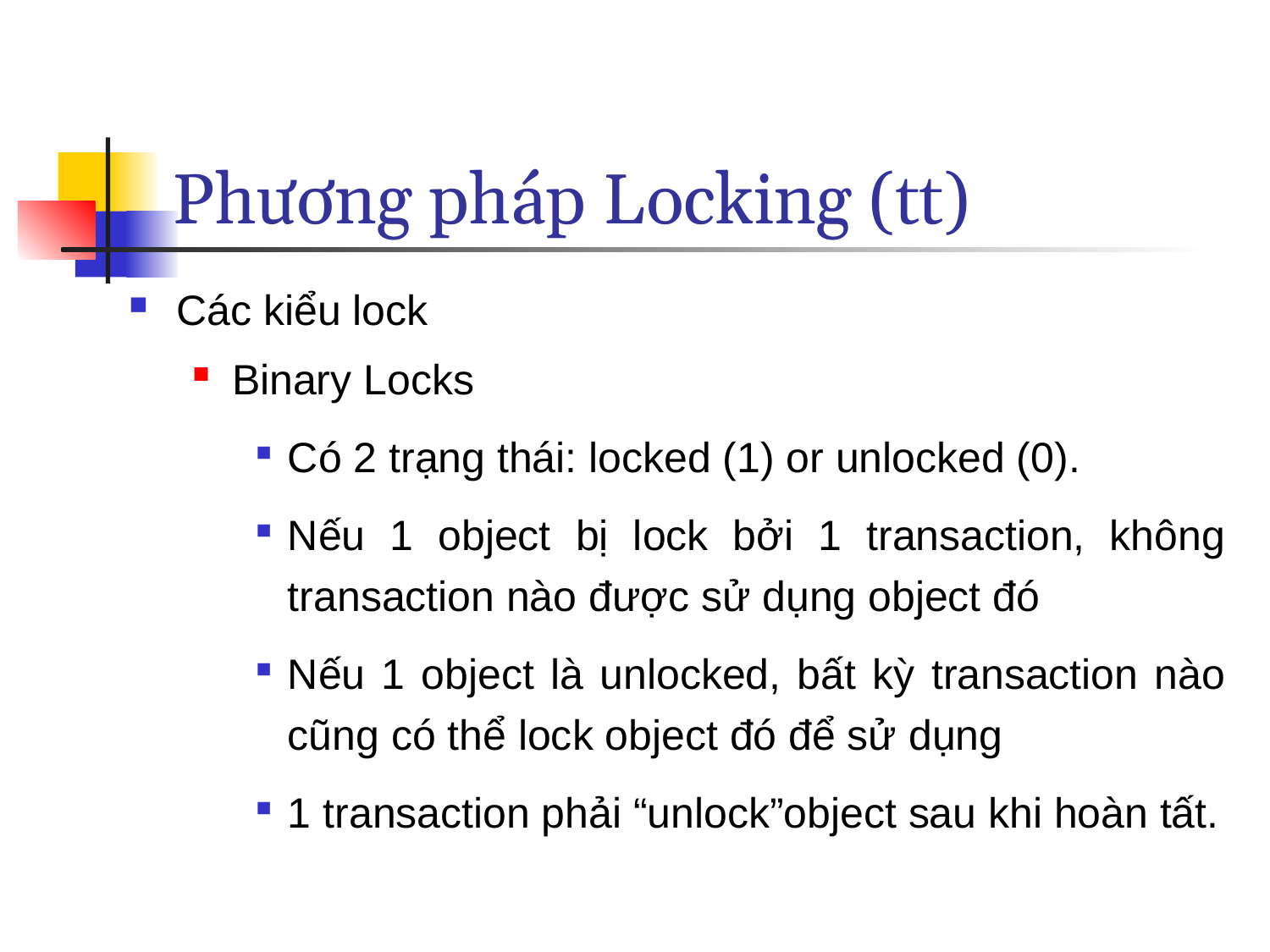

# Phương pháp Locking (tt)
Các kiểu lock
Binary Locks
Có 2 trạng thái: locked (1) or unlocked (0).
Nếu 1 object bị lock bởi 1 transaction, không transaction nào được sử dụng object đó
Nếu 1 object là unlocked, bất kỳ transaction nào cũng có thể lock object đó để sử dụng
1 transaction phải “unlock”object sau khi hoàn tất.